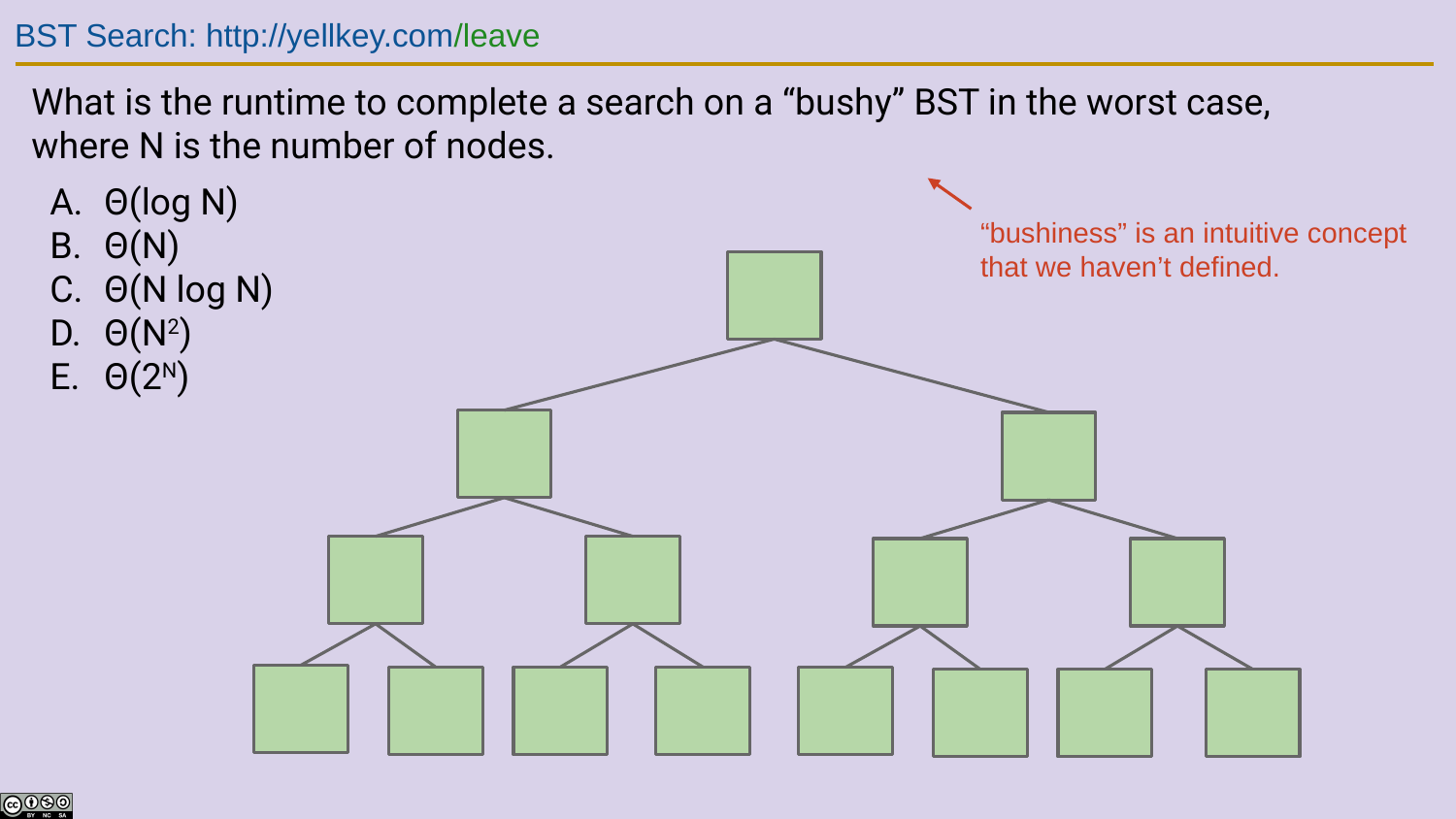

# BST Search: http://yellkey.com/leave
What is the runtime to complete a search on a “bushy” BST in the worst case, where N is the number of nodes.
Θ(log N)
Θ(N)
Θ(N log N)
Θ(N2)
Θ(2N)
“bushiness” is an intuitive concept that we haven’t defined.